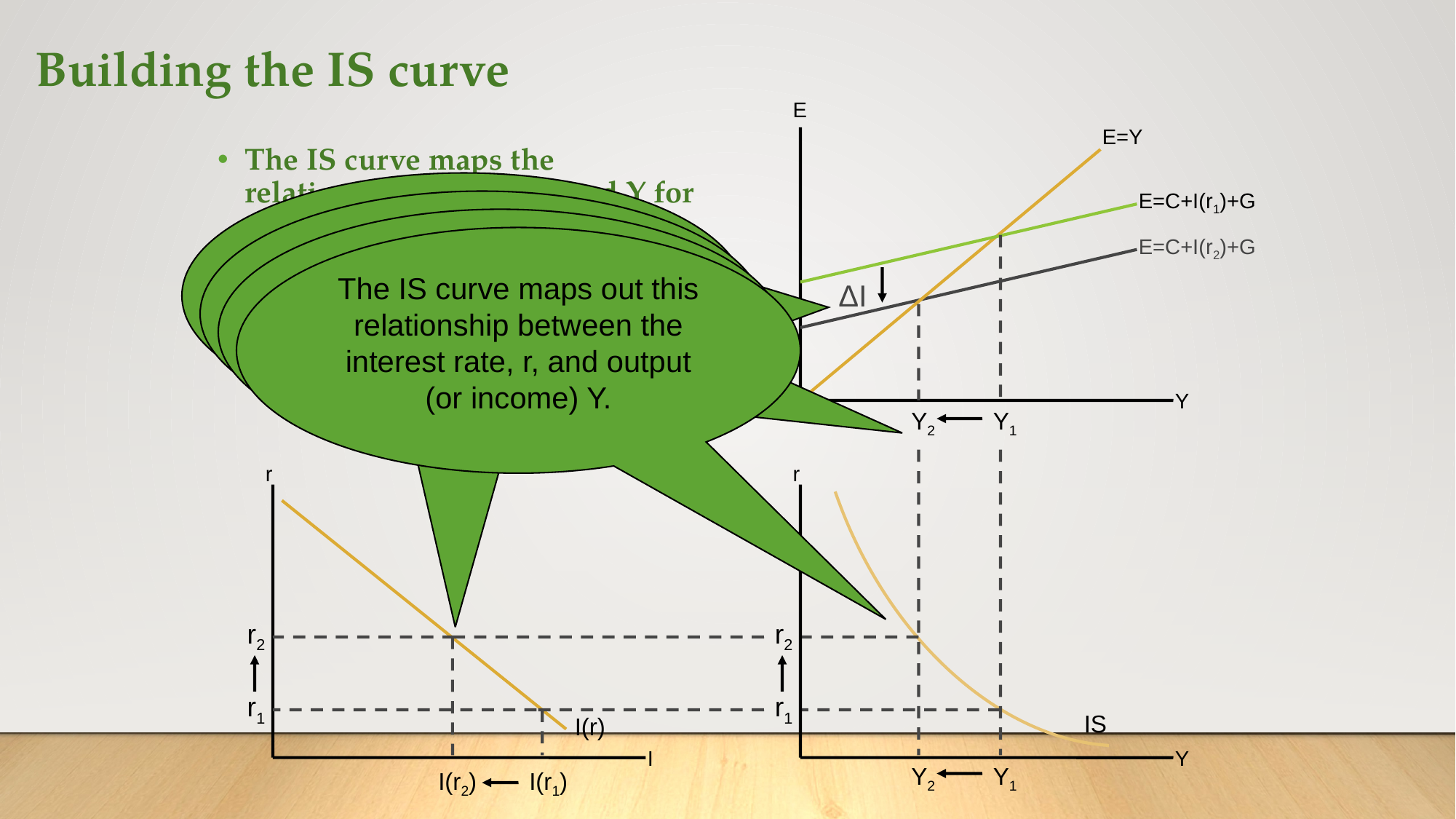

# Building the IS curve
E

Y

E=Y
The IS curve maps the relationship between r and Y for the goods market.

Let the interest rate increase from r1 to r2 reduce planned investment from I(r1) to I(r2).
E=C+I(r1)+G
This decrease in investment causes the planned expenditure function to shift down.

So Y decreases from
Y1 to Y2.
The IS curve maps out this relationship between the interest rate, r, and output (or income) Y.
E=C+I(r2)+G

ΔI

Y2
Y1

r

I

r

Y

r2
r2

r1
r1
IS
I(r)

Y2
Y1
I(r2)
I(r1)